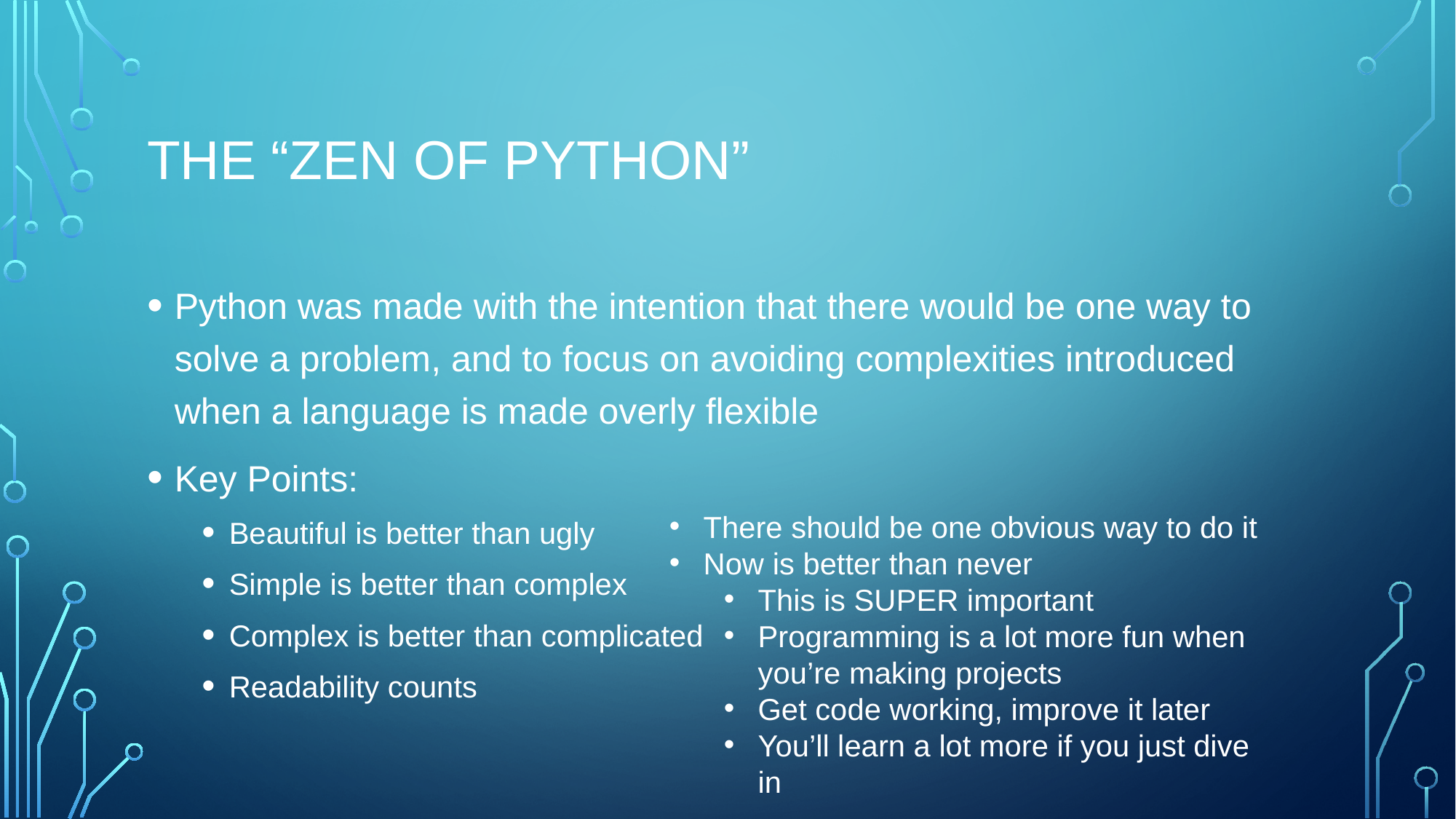

# The “zen of python”
Python was made with the intention that there would be one way to solve a problem, and to focus on avoiding complexities introduced when a language is made overly flexible
Key Points:
Beautiful is better than ugly
Simple is better than complex
Complex is better than complicated
Readability counts

There should be one obvious way to do it
Now is better than never
This is SUPER important
Programming is a lot more fun when you’re making projects
Get code working, improve it later
You’ll learn a lot more if you just dive in